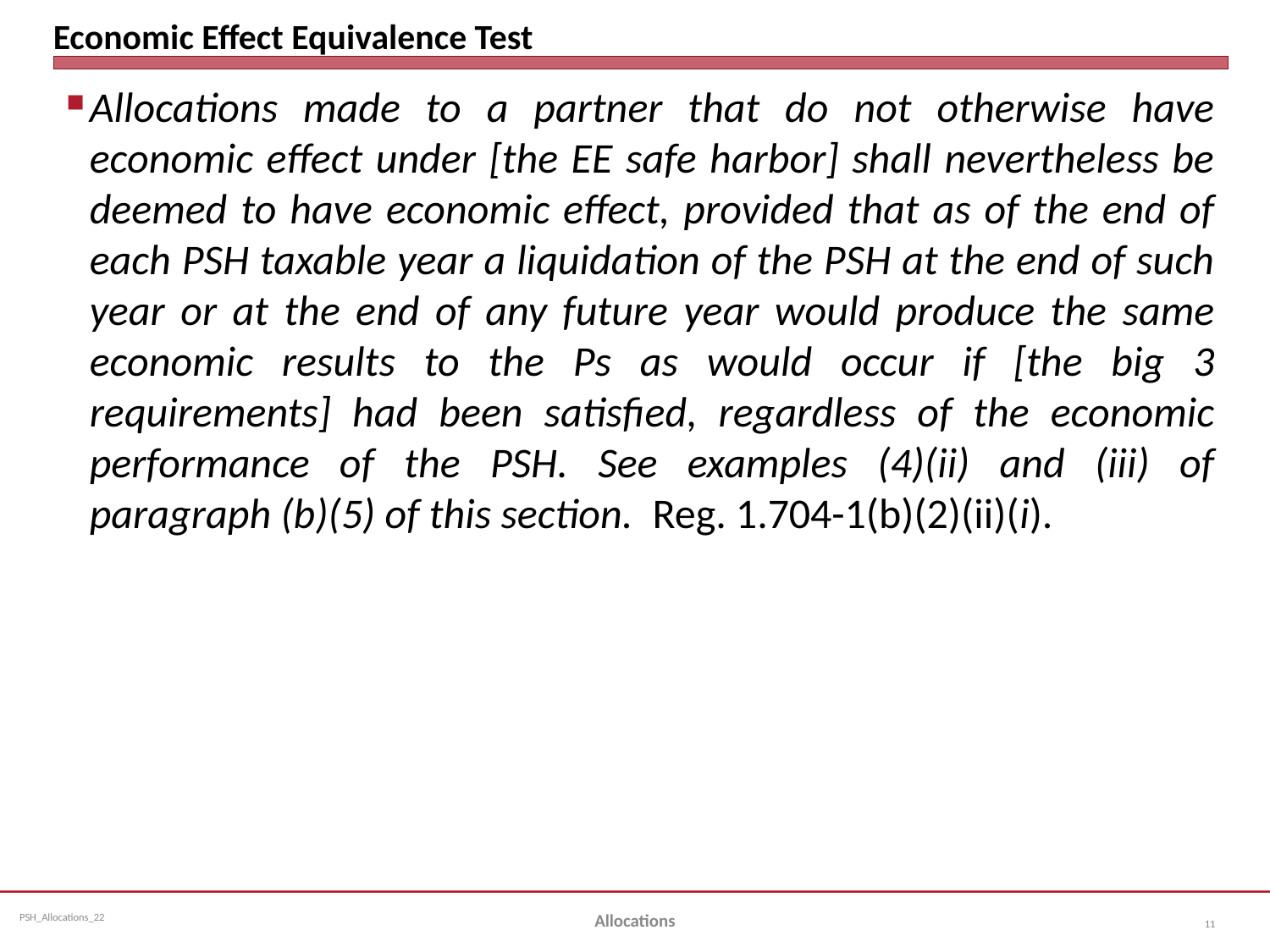

# Economic Effect Equivalence Test
Allocations made to a partner that do not otherwise have economic effect under [the EE safe harbor] shall nevertheless be deemed to have economic effect, provided that as of the end of each PSH taxable year a liquidation of the PSH at the end of such year or at the end of any future year would produce the same economic results to the Ps as would occur if [the big 3 requirements] had been satisfied, regardless of the economic performance of the PSH. See examples (4)(ii) and (iii) of paragraph (b)(5) of this section.  Reg. 1.704-1(b)(2)(ii)(i).
Allocations
11